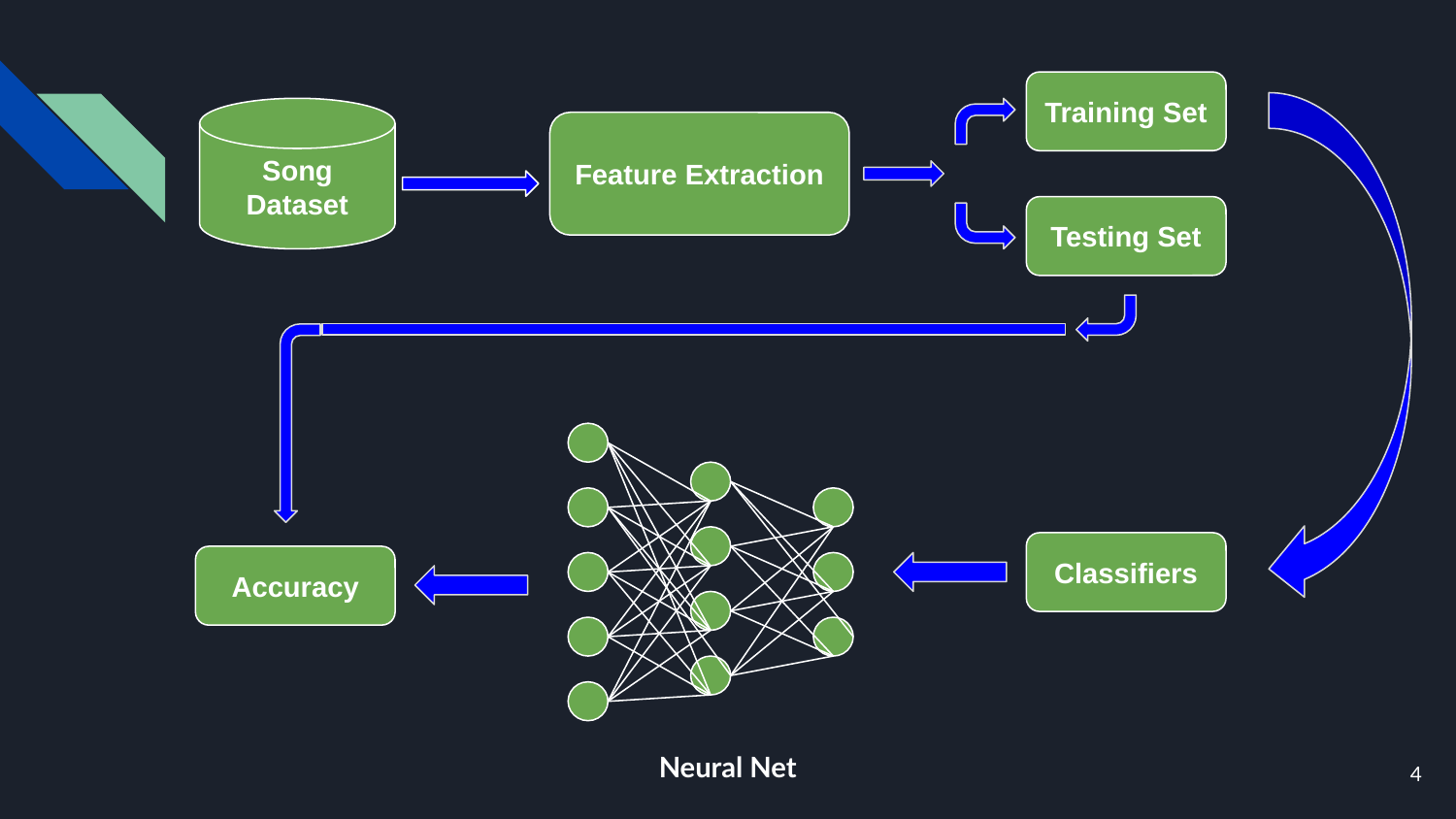

Training Set

Song Dataset
Feature Extraction

Testing Set

Classifiers
Accuracy

Neural Net
4